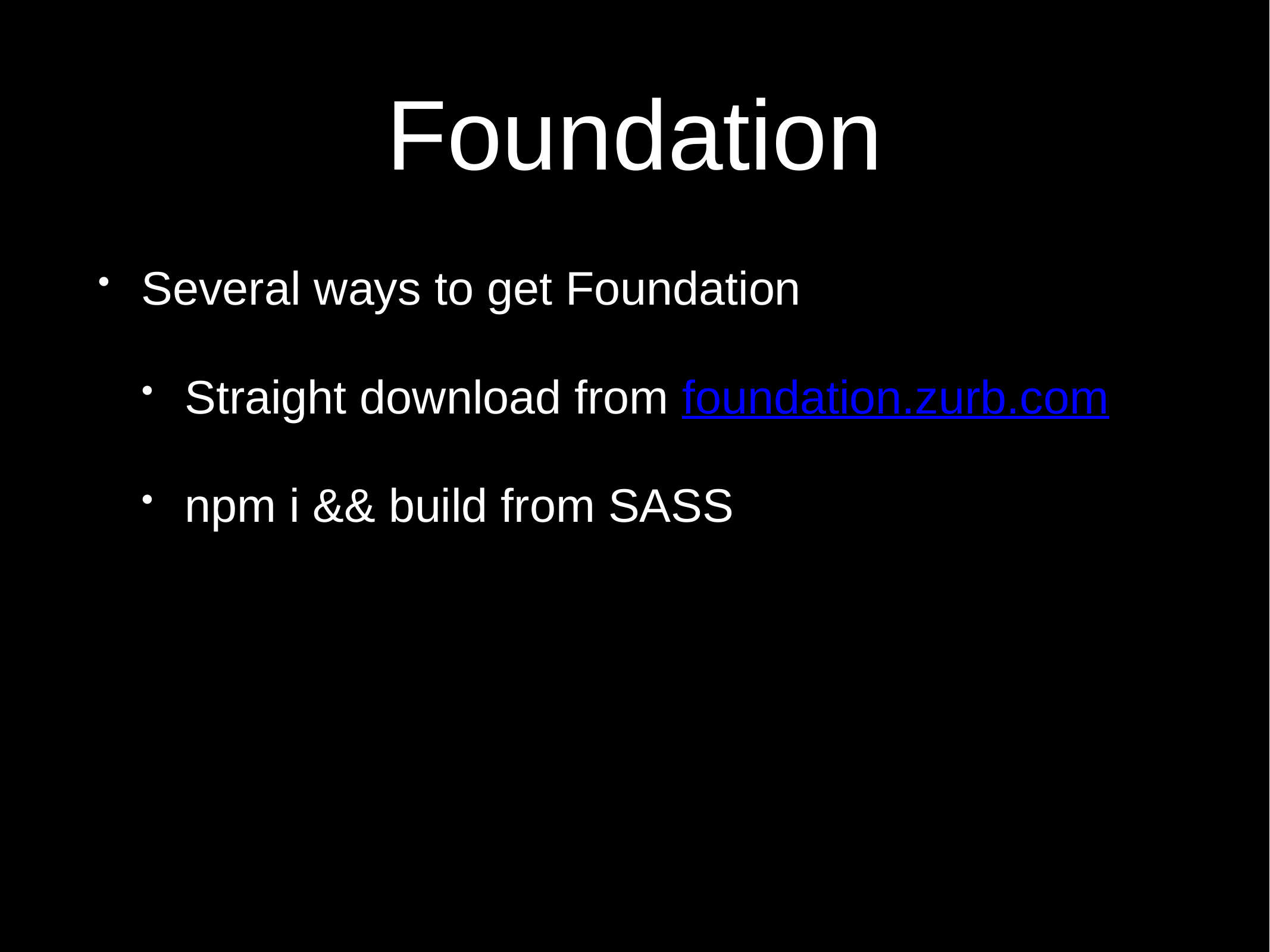

# Foundation
Several ways to get Foundation
Straight download from foundation.zurb.com
npm i && build from SASS